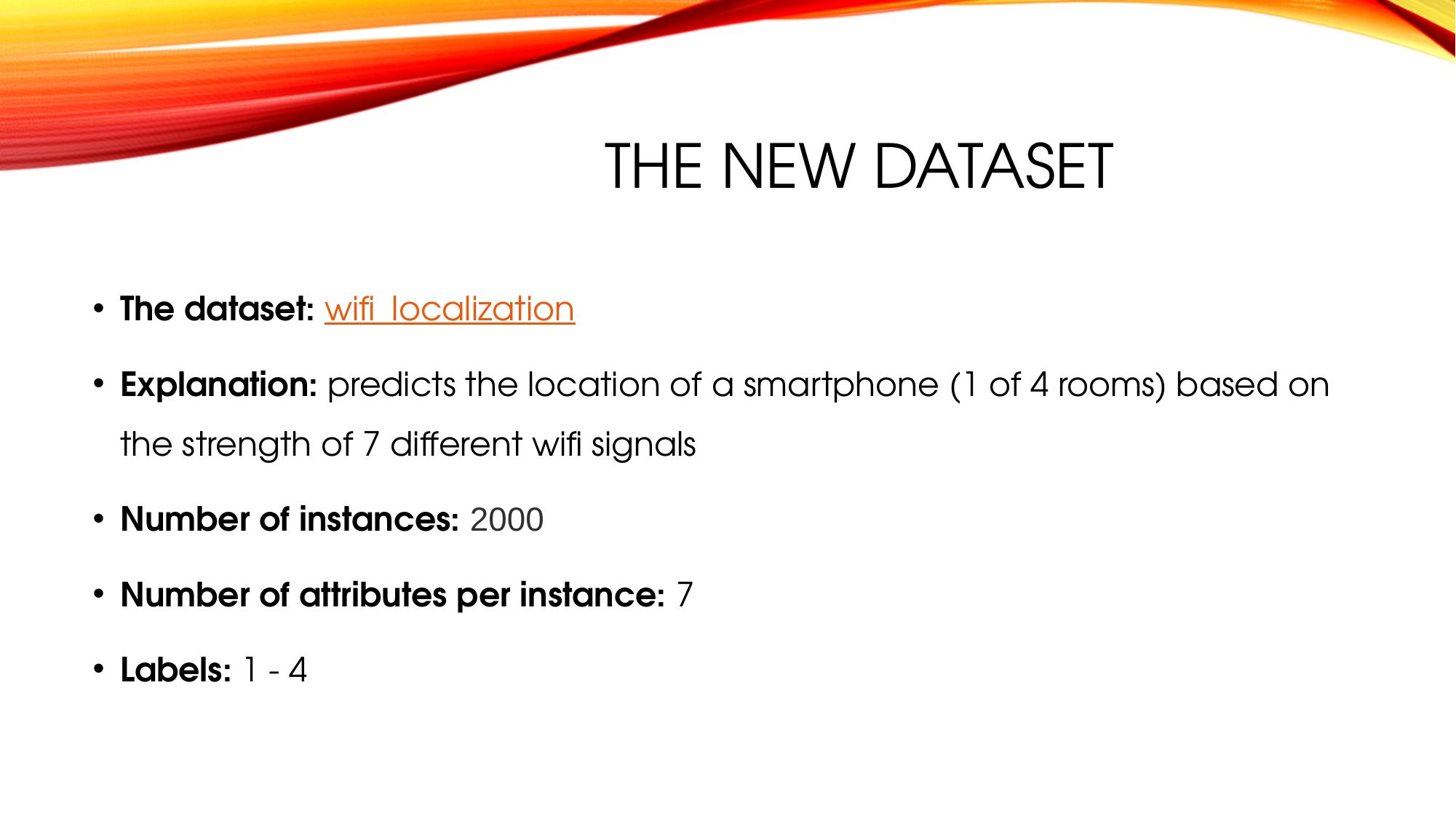

# The new dataset
The dataset: wifi_localization
Explanation: predicts the location of a smartphone (1 of 4 rooms) based on the strength of 7 different wifi signals
Number of instances: 2000
Number of attributes per instance: 7
Labels: 1 - 4